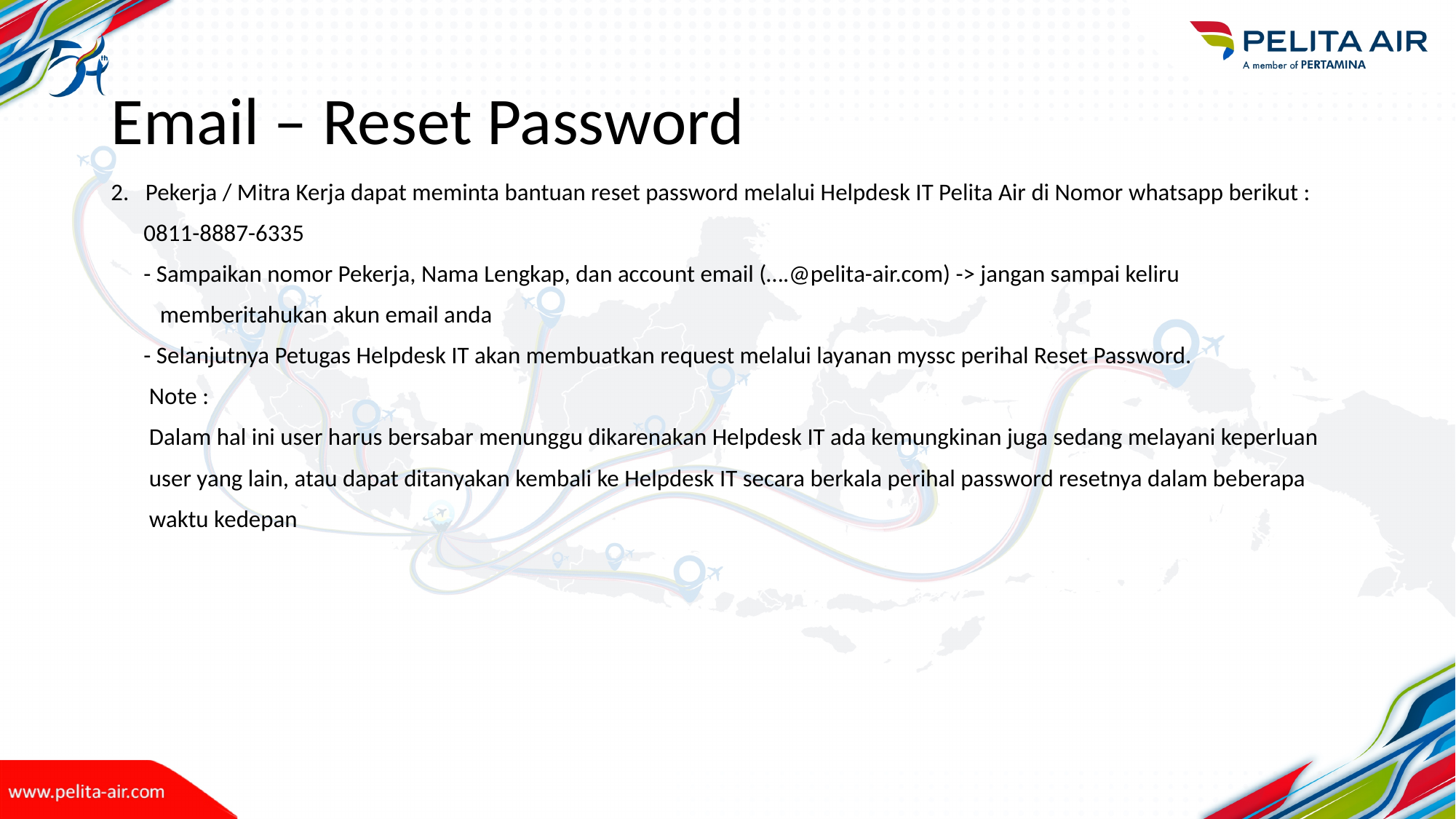

# Email – Reset Password
2.   Pekerja / Mitra Kerja dapat meminta bantuan reset password melalui Helpdesk IT Pelita Air di Nomor whatsapp berikut :
      0811-8887-6335
      - Sampaikan nomor Pekerja, Nama Lengkap, dan account email (….@pelita-air.com) -> jangan sampai keliru
         memberitahukan akun email anda
      - Selanjutnya Petugas Helpdesk IT akan membuatkan request melalui layanan myssc perihal Reset Password.
       Note :
       Dalam hal ini user harus bersabar menunggu dikarenakan Helpdesk IT ada kemungkinan juga sedang melayani keperluan
       user yang lain, atau dapat ditanyakan kembali ke Helpdesk IT secara berkala perihal password resetnya dalam beberapa
       waktu kedepan